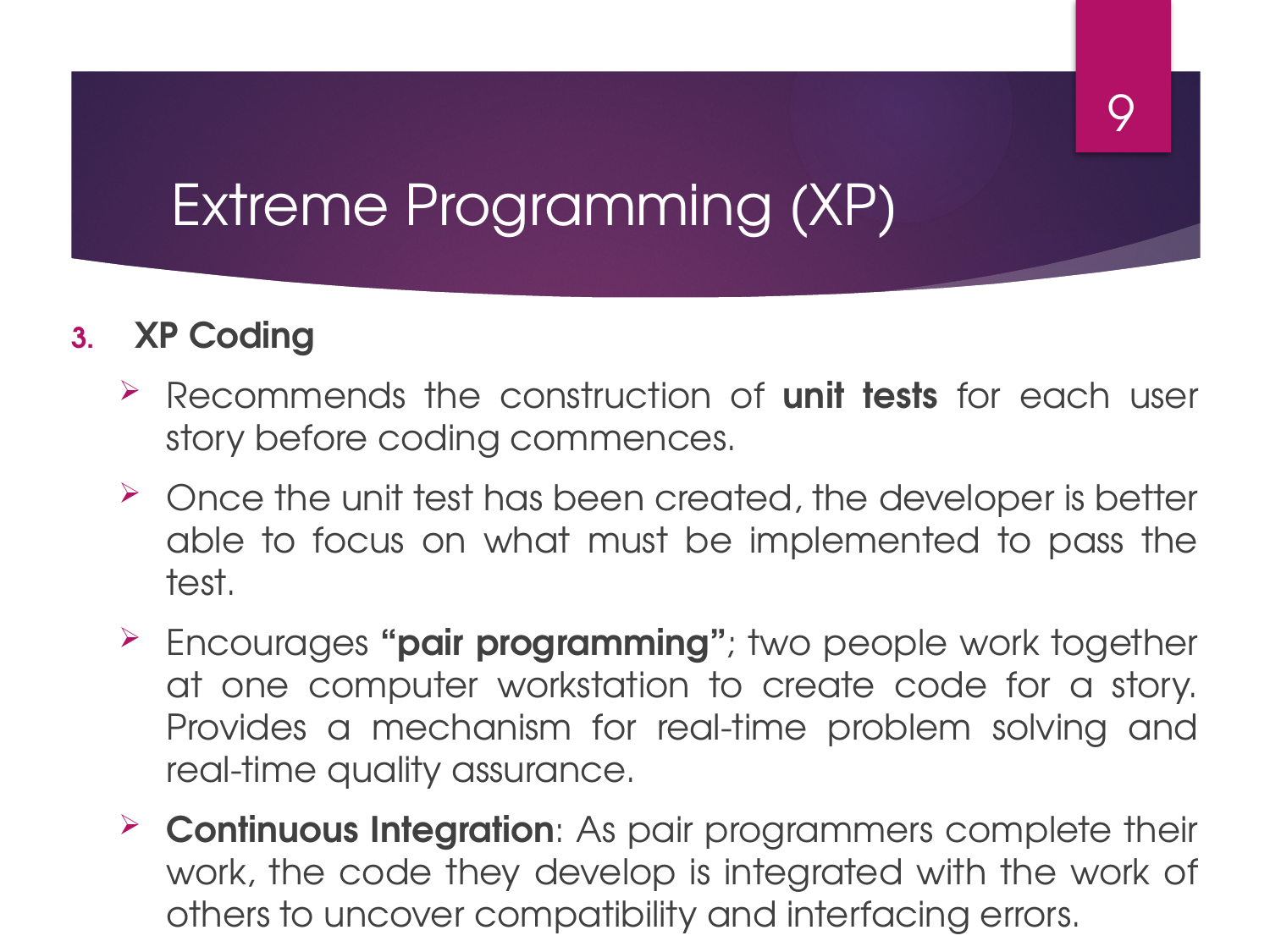

9
# Extreme Programming (XP)
XP Coding
Recommends the construction of unit tests for each user story before coding commences.
Once the unit test has been created, the developer is better able to focus on what must be implemented to pass the test.
Encourages “pair programming”; two people work together at one computer workstation to create code for a story. Provides a mechanism for real-time problem solving and real-time quality assurance.
Continuous Integration: As pair programmers complete their work, the code they develop is integrated with the work of others to uncover compatibility and interfacing errors.